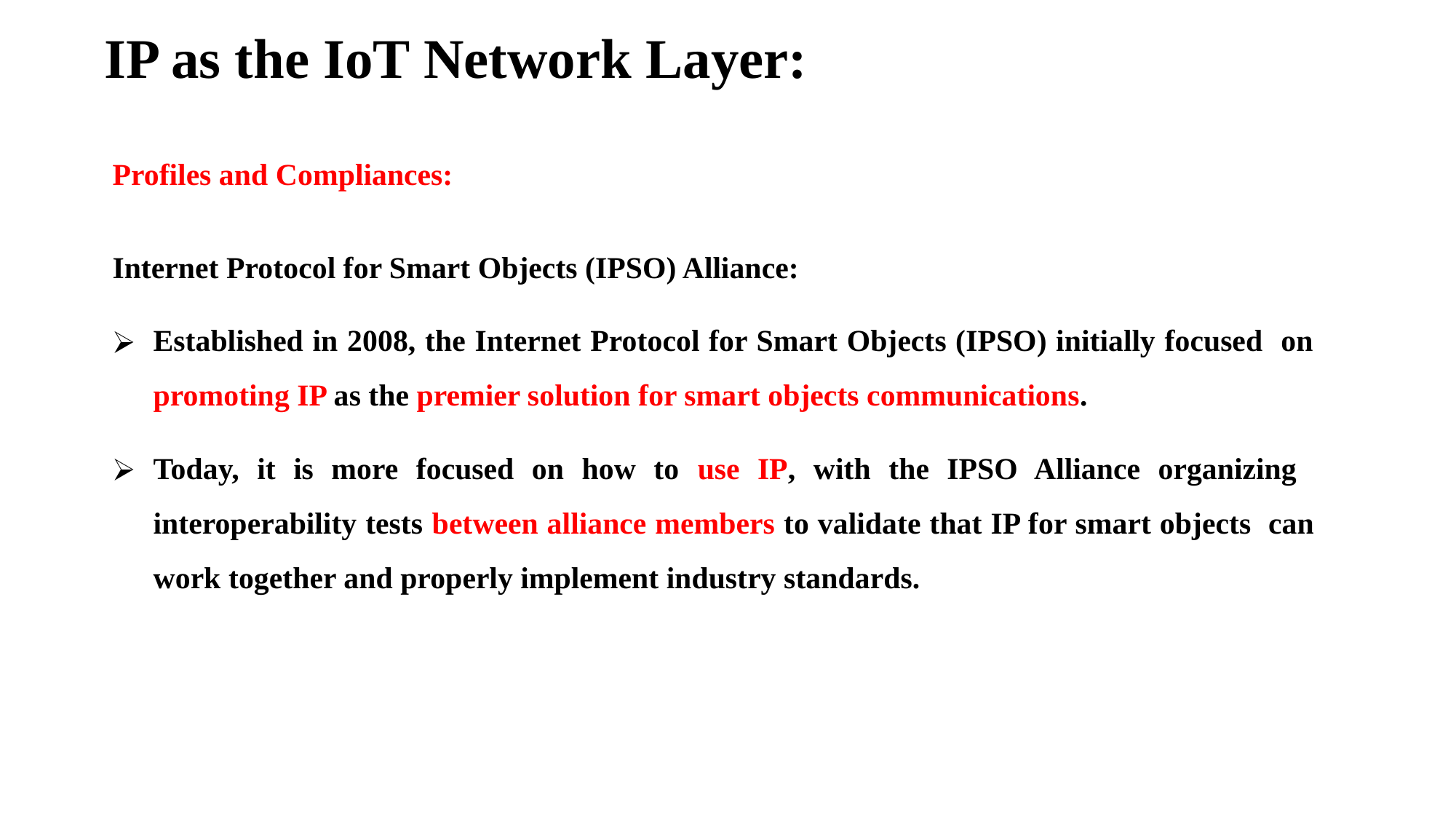

# IP as the IoT Network Layer:

Profiles and Compliances:
Internet Protocol for Smart Objects (IPSO) Alliance:
Established in 2008, the Internet Protocol for Smart Objects (IPSO) initially focused  on promoting IP as the premier solution for smart objects communications.
Today, it is more focused on how to use IP, with the IPSO Alliance organizing  interoperability tests between alliance members to validate that IP for smart objects  can work together and properly implement industry standards.